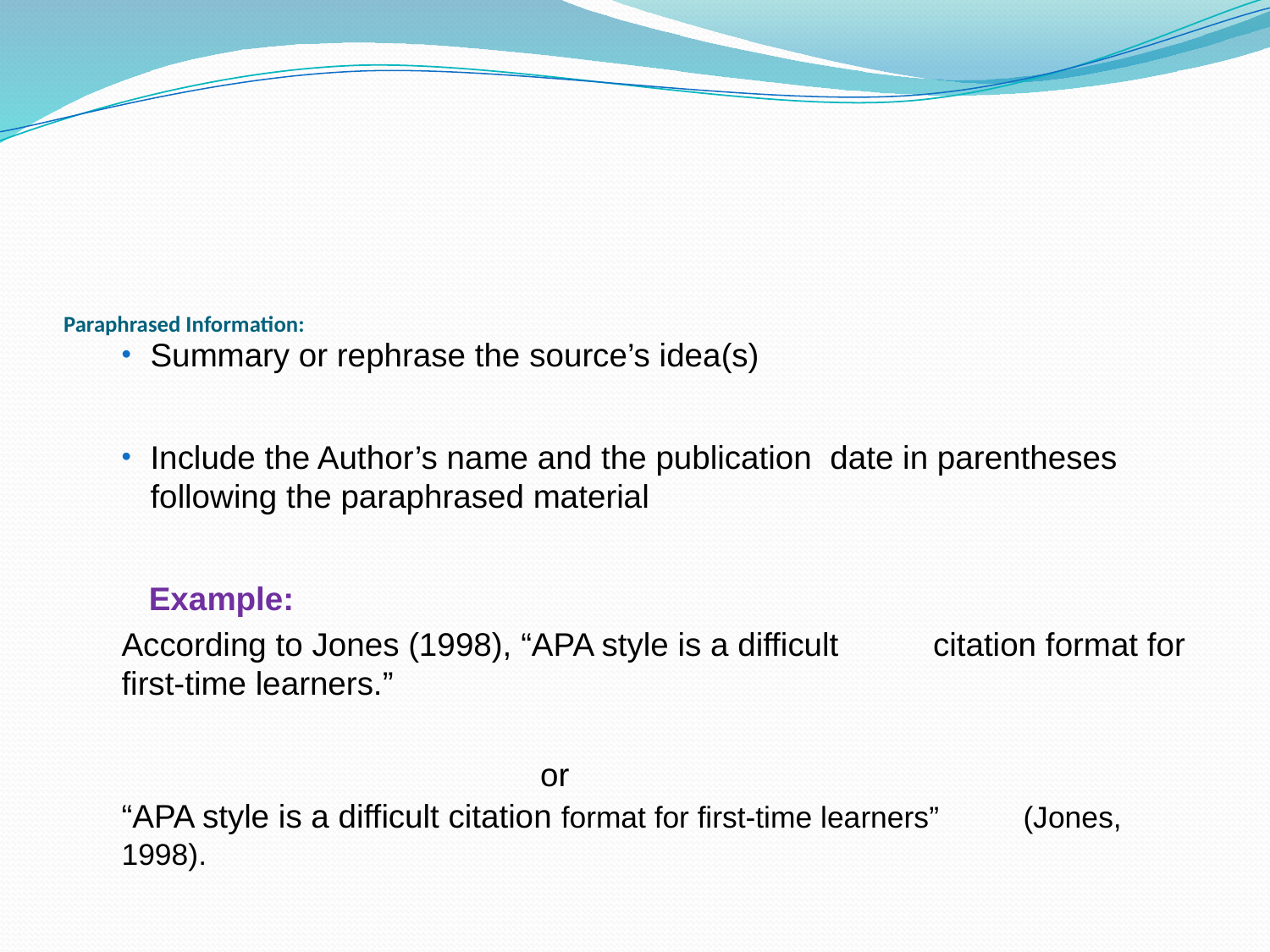

# Paraphrased Information:
Summary or rephrase the source’s idea(s)

Include the Author’s name and the publication  date in parentheses following the paraphrased material

   Example:
	According to Jones (1998), “APA style is a difficult 	citation format for first-time learners.”

                                              or
	“APA style is a difficult citation format for first-time learners”	(Jones, 1998).